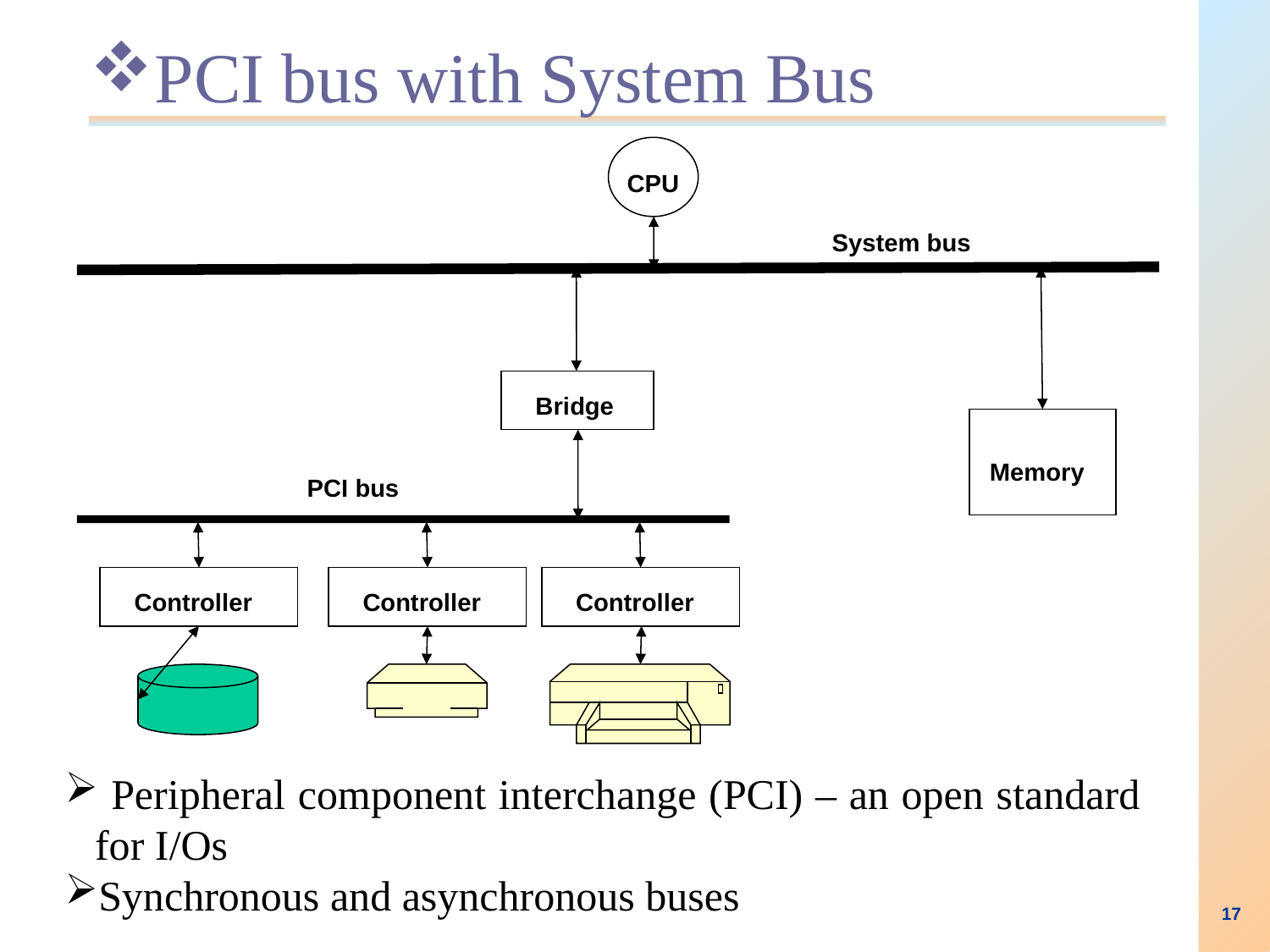

# PCI bus with System Bus

CPU

System bus

Bridge

Memory
PCI bus

Controller
Controller
Controller

 Peripheral component interchange (PCI) – an open standard for I/Os
Synchronous and asynchronous buses